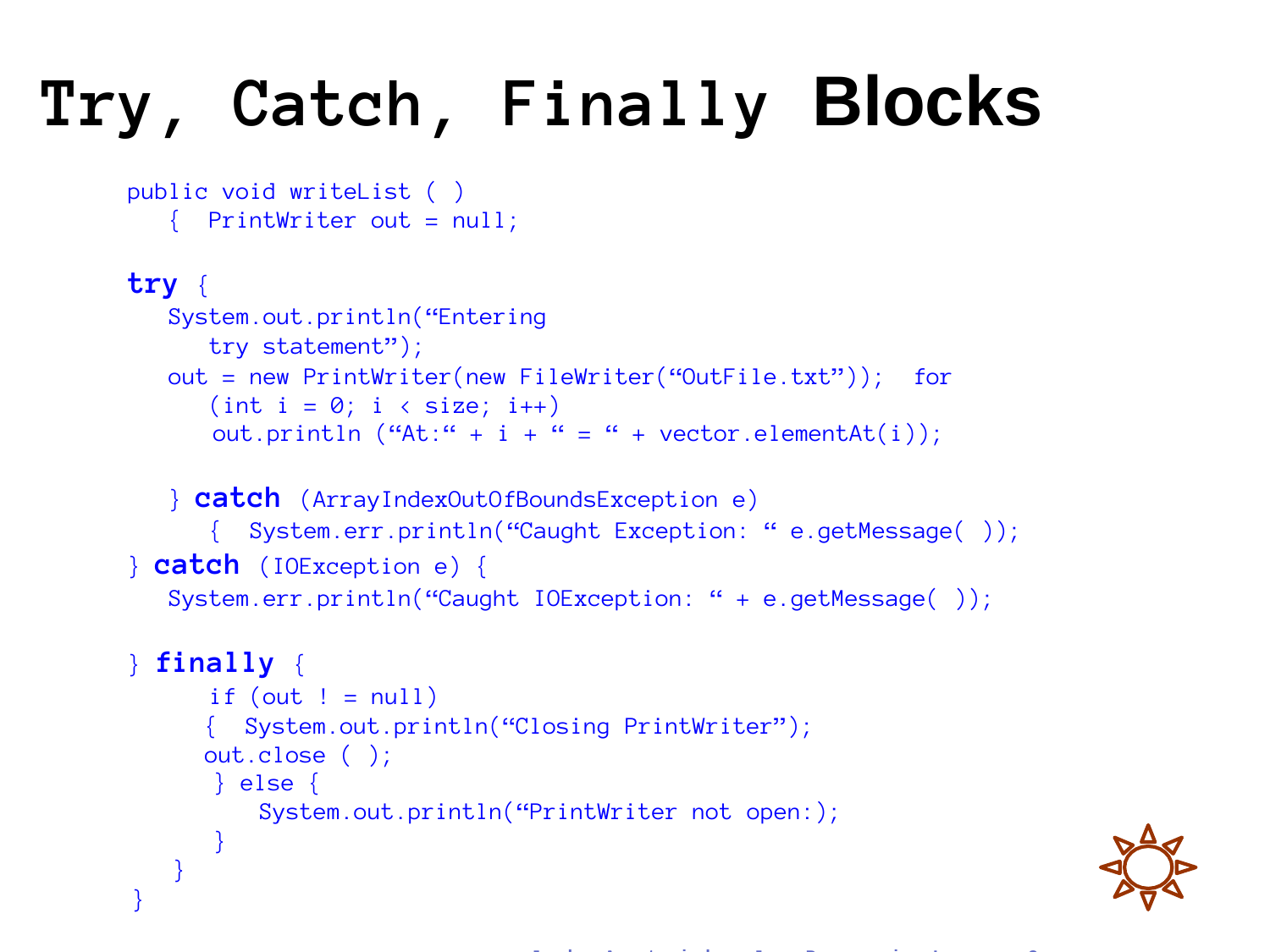

# Try, Catch, Finally Blocks

Jordan Anastasiade – Java Programming Language Course	22

public void writeList ( ) {  PrintWriter out = null;

try {
System.out.println(“Entering try statement”);
out = new PrintWriter(new FileWriter(“OutFile.txt”));  for (int i = 0; i < size; i++)
out.println (“At:“ + i + “ = “ + vector.elementAt(i));

} catch (ArrayIndexOutOfBoundsException e) {  System.err.println(“Caught Exception: “ e.getMessage( ));
} catch (IOException e) {
System.err.println(“Caught IOException: “ + e.getMessage( ));

} finally {
if (out ! = null) {  System.out.println(“Closing PrintWriter”);  out.close ( );
} else {
System.out.println(“PrintWriter not open:);
}
}
}